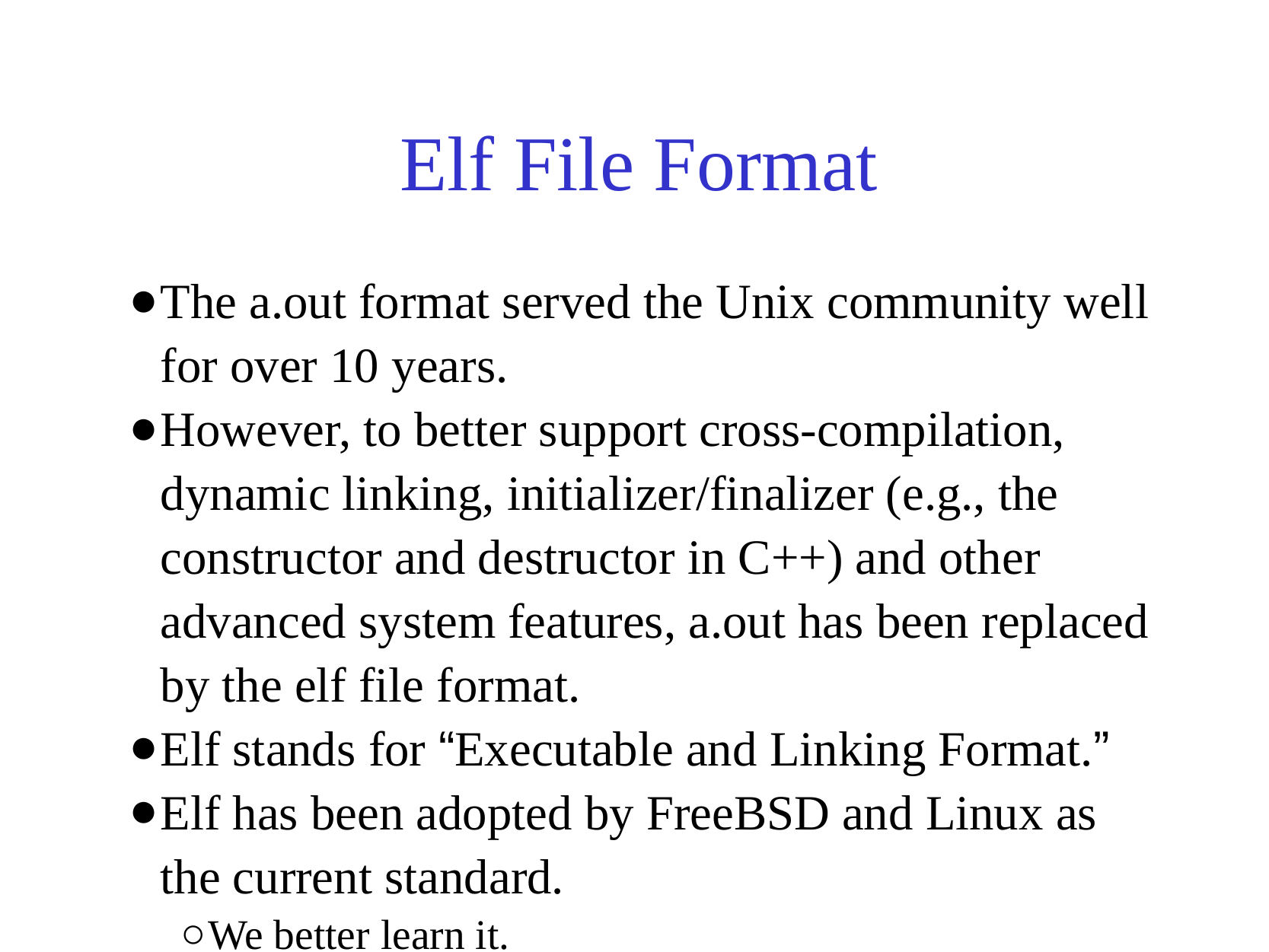

# Elf File Format
The a.out format served the Unix community well for over 10 years.
However, to better support cross-compilation, dynamic linking, initializer/finalizer (e.g., the constructor and destructor in C++) and other advanced system features, a.out has been replaced by the elf file format.
Elf stands for “Executable and Linking Format.”
Elf has been adopted by FreeBSD and Linux as the current standard.
We better learn it.